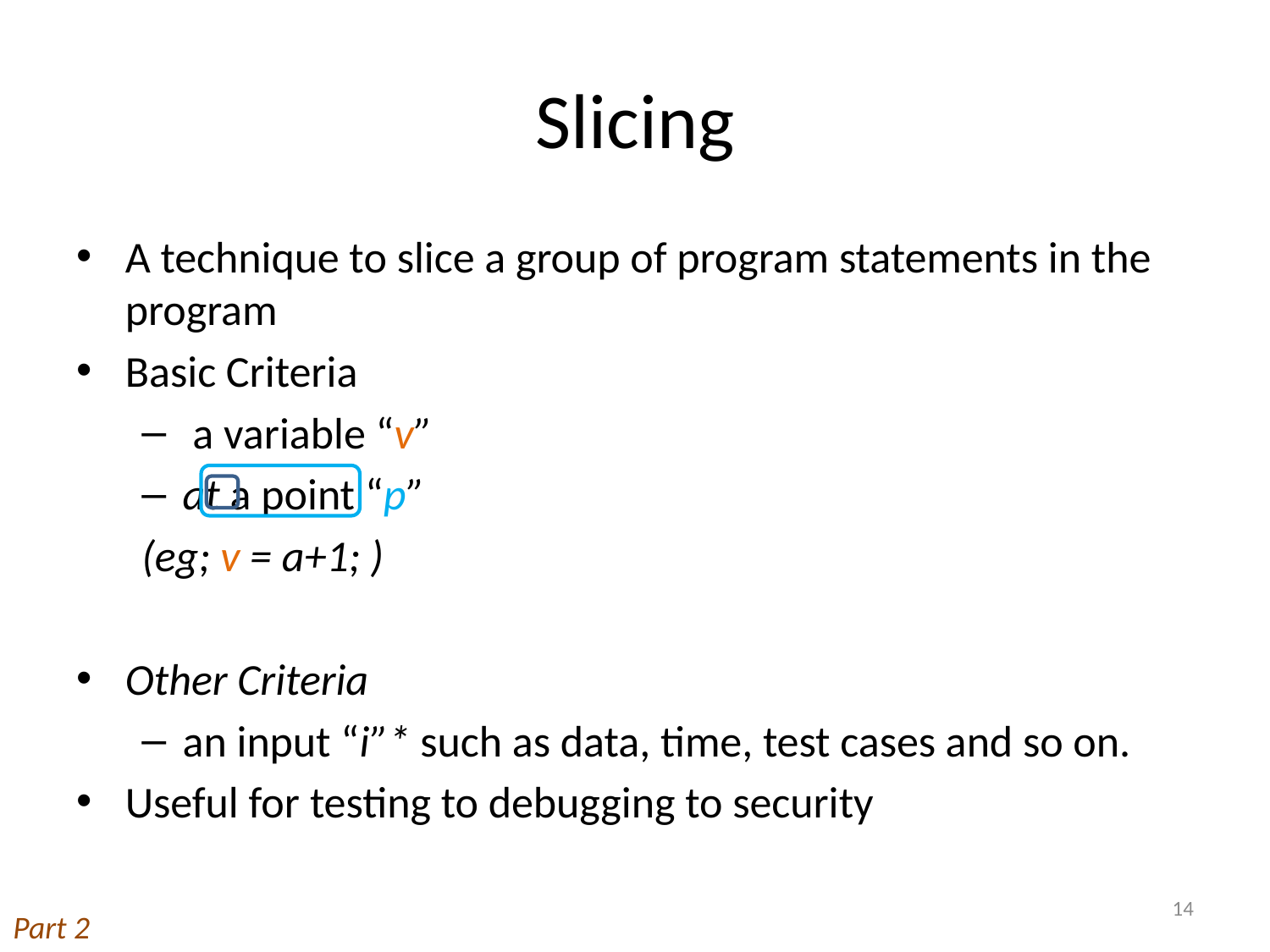

# Slicing
A technique to slice a group of program statements in the program
Basic Criteria
 a variable “v”
at a point “p”
(eg; v = a+1; )

Other Criteria
an input “i”* such as data, time, test cases and so on.
Useful for testing to debugging to security

14
Part 2